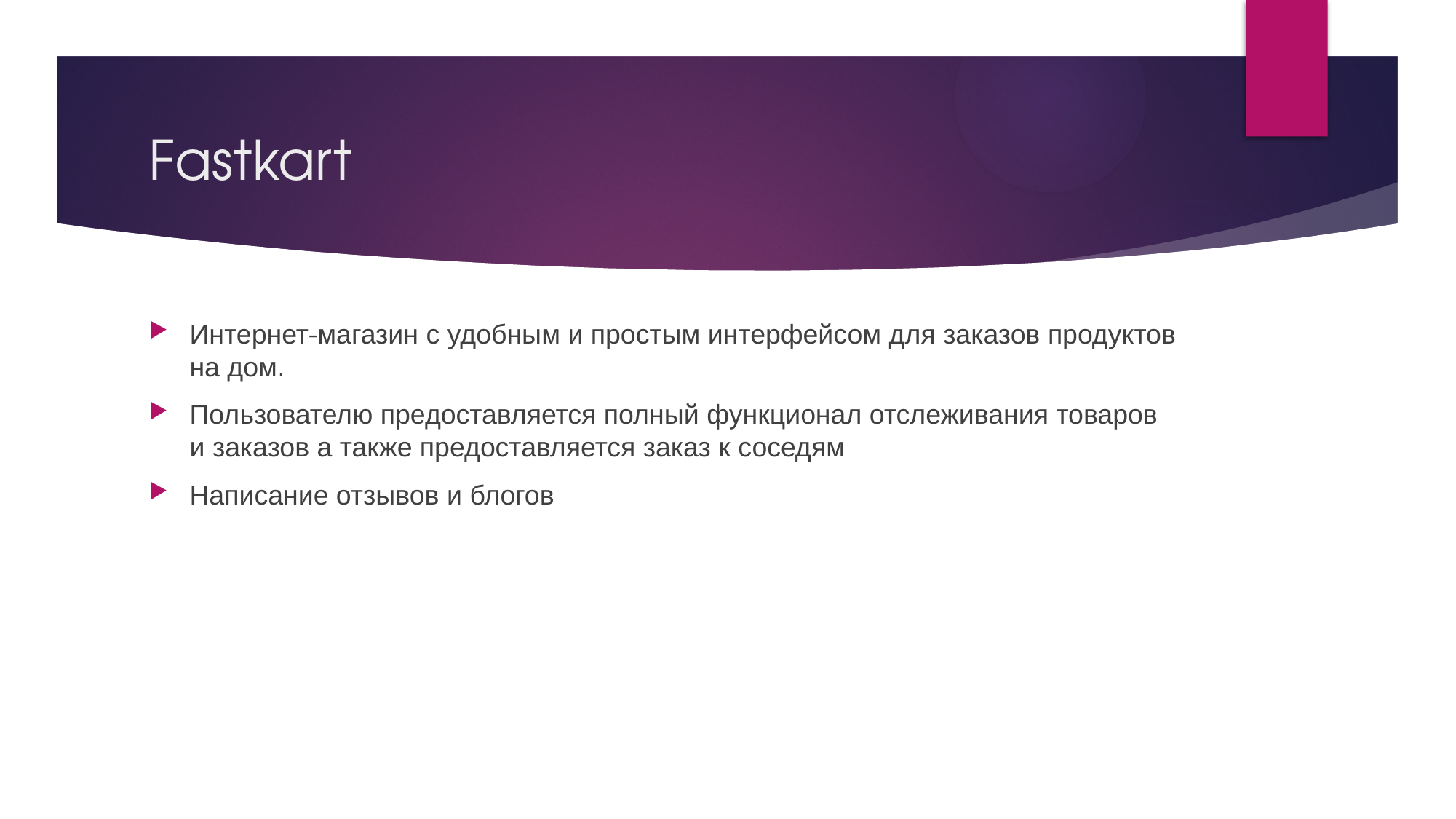

# Fastkart
Интернет-магазин с удобным и простым интерфейсом для заказов продуктов на дом.
Пользователю предоставляется полный функционал отслеживания товаров и заказов а также предоставляется заказ к соседям
Написание отзывов и блогов